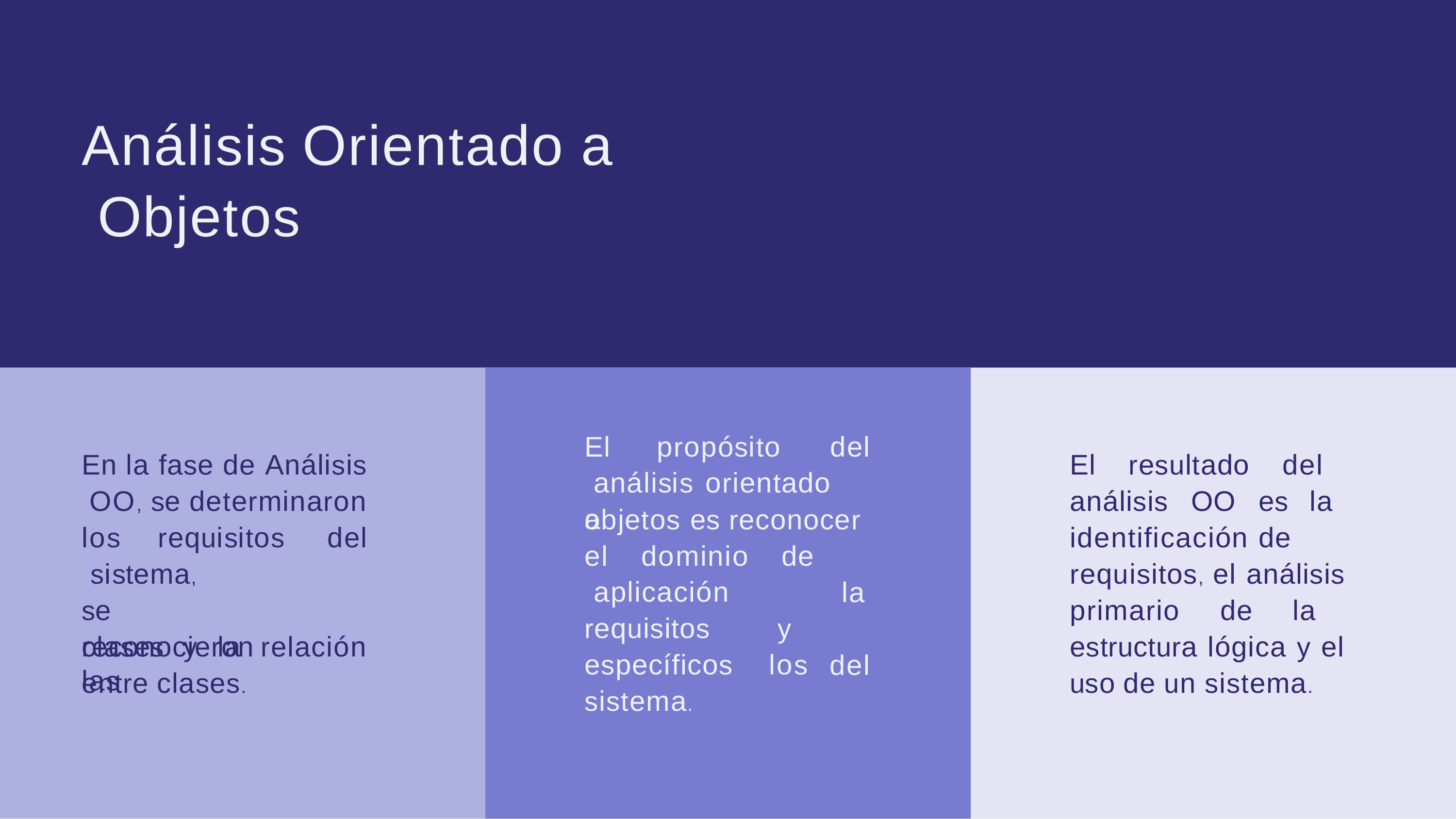

# Análisis Orientado a  Objetos

El	propósito	del  análisis	orientado	a
En la fase de Análisis  OO, se determinaron
El resultado del  análisis OO es la  identificación de
objetos es reconocer
los	requisitos	del  sistema,		se
reconocieron	las
el	dominio  aplicación  requisitos  específicos  sistema.
de		la  y	los
requisitos, el análisis
primario de la  estructura lógica y el  uso de un sistema.
clases	y	la	relación
del
entre clases.